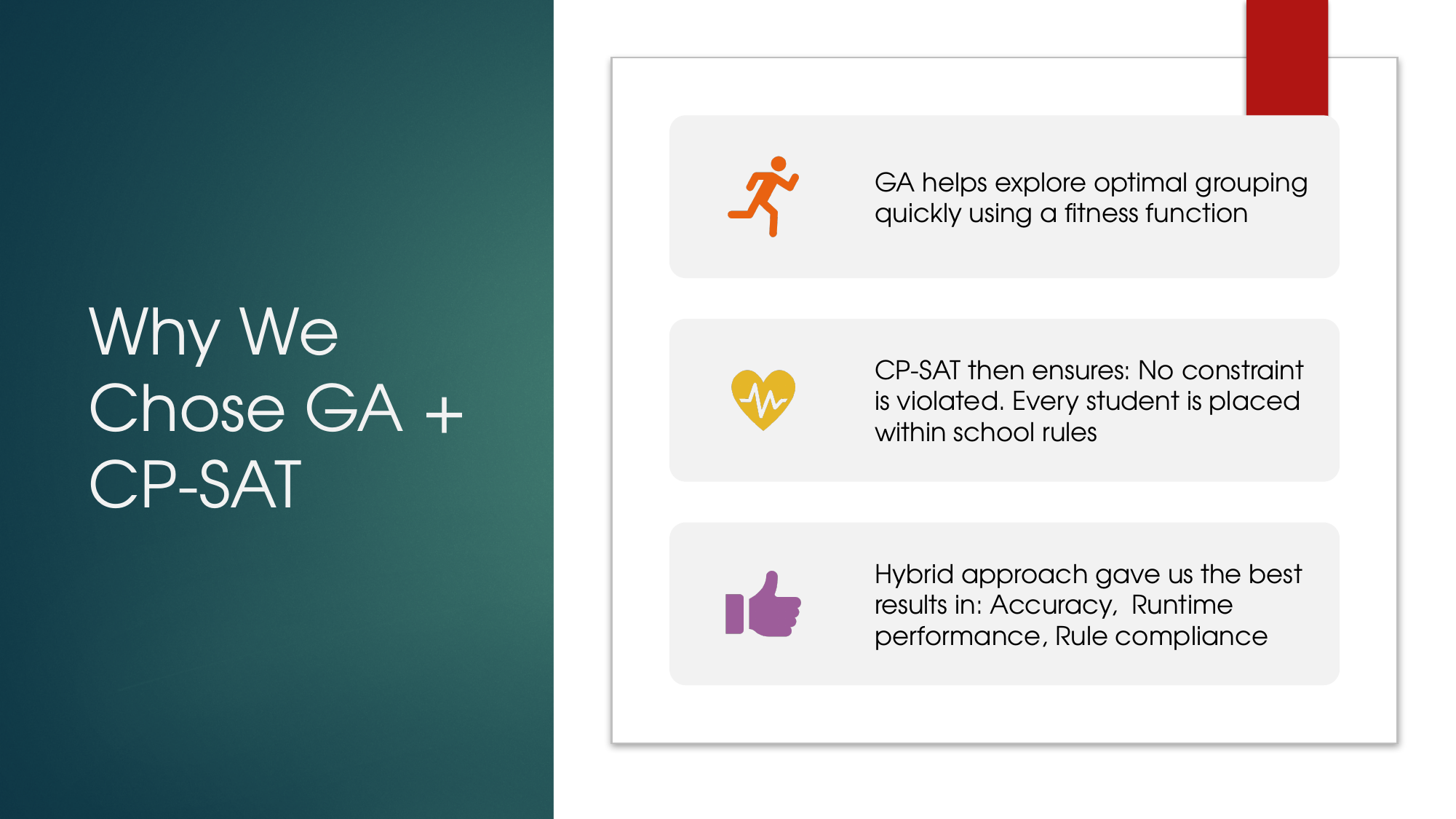

GA helps explore optimal grouping quickly using a fitness function
CP-SAT then ensures: No constraint is violated. Every student is placed within school rules
Hybrid approach gave us the best results in: Accuracy,  Runtime performance, Rule compliance
# Why We Chose GA + CP-SAT